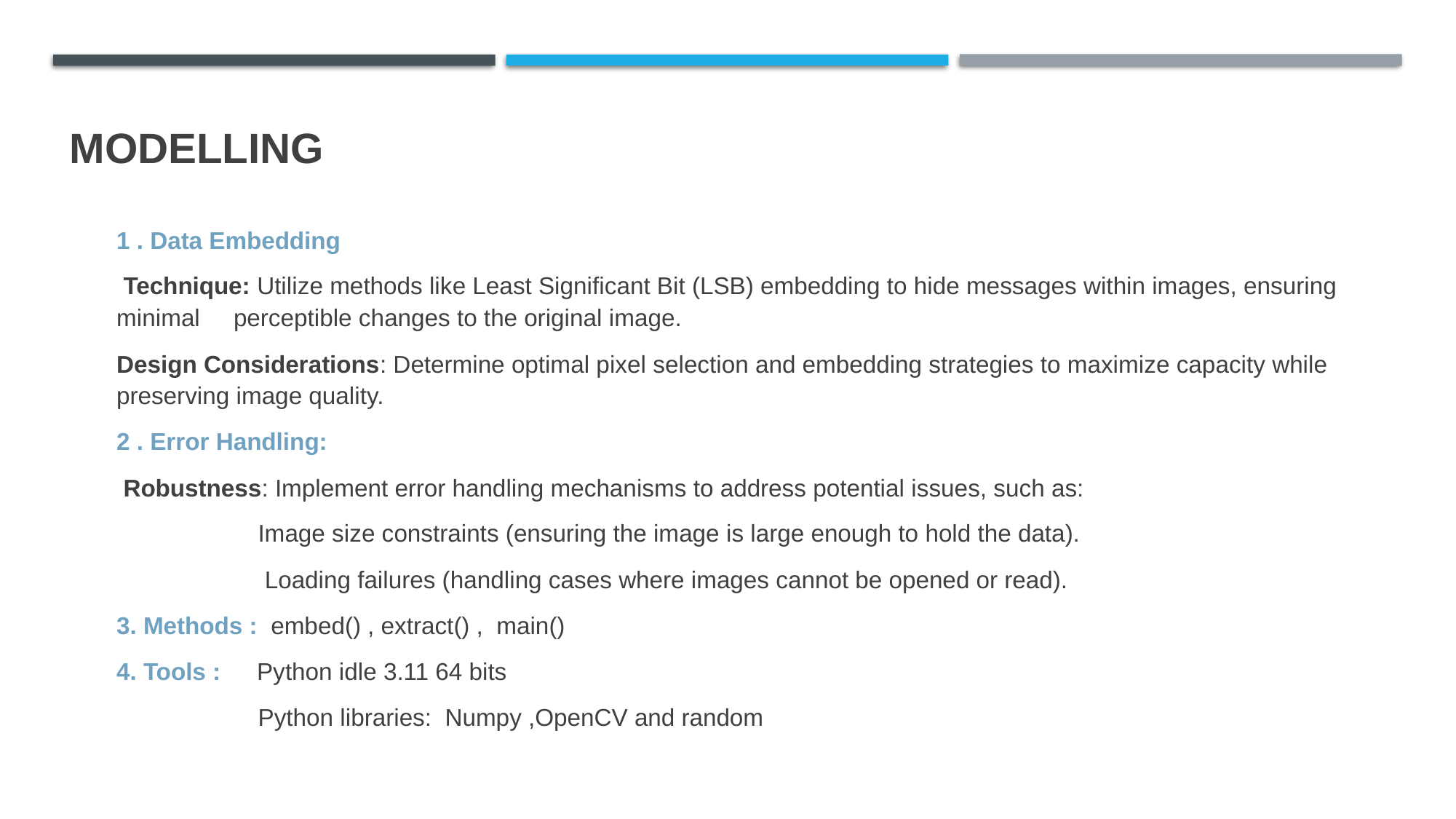

# modelling
1 . Data Embedding
 Technique: Utilize methods like Least Significant Bit (LSB) embedding to hide messages within images, ensuring minimal     perceptible changes to the original image.
Design Considerations: Determine optimal pixel selection and embedding strategies to maximize capacity while preserving image quality.
2 . Error Handling:
 Robustness: Implement error handling mechanisms to address potential issues, such as:
                     Image size constraints (ensuring the image is large enough to hold the data).
                      Loading failures (handling cases where images cannot be opened or read).
3. Methods :  embed() , extract() ,  main()
4. Tools :      Python idle 3.11 64 bits
                     Python libraries:  Numpy ,OpenCV and random